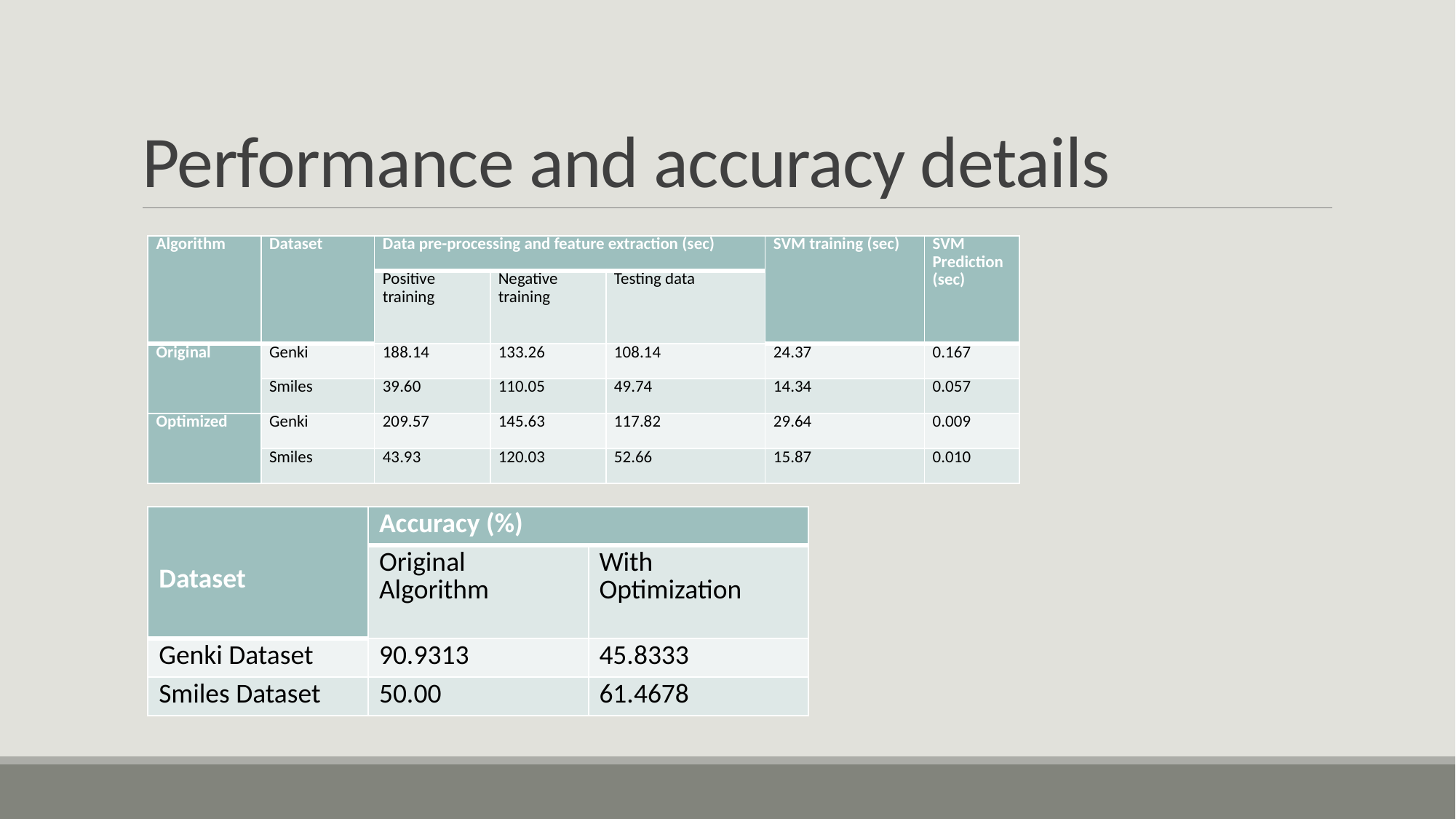

# Performance and accuracy details
| Algorithm | Dataset | Data pre-processing and feature extraction (sec) |  |  | SVM training (sec) | SVM Prediction (sec) |
| --- | --- | --- | --- | --- | --- | --- |
|  |  | Positive training | Negative training | Testing data |  |  |
| Original | Genki | 188.14 | 133.26 | 108.14 | 24.37 | 0.167 |
|  | Smiles | 39.60 | 110.05 | 49.74 | 14.34 | 0.057 |
| Optimized | Genki | 209.57 | 145.63 | 117.82 | 29.64 | 0.009 |
|  | Smiles | 43.93 | 120.03 | 52.66 | 15.87 | 0.010 |
| Dataset | Accuracy (%) |  |
| --- | --- | --- |
|  | Original Algorithm | With Optimization |
| Genki Dataset | 90.9313 | 45.8333 |
| Smiles Dataset | 50.00 | 61.4678 |